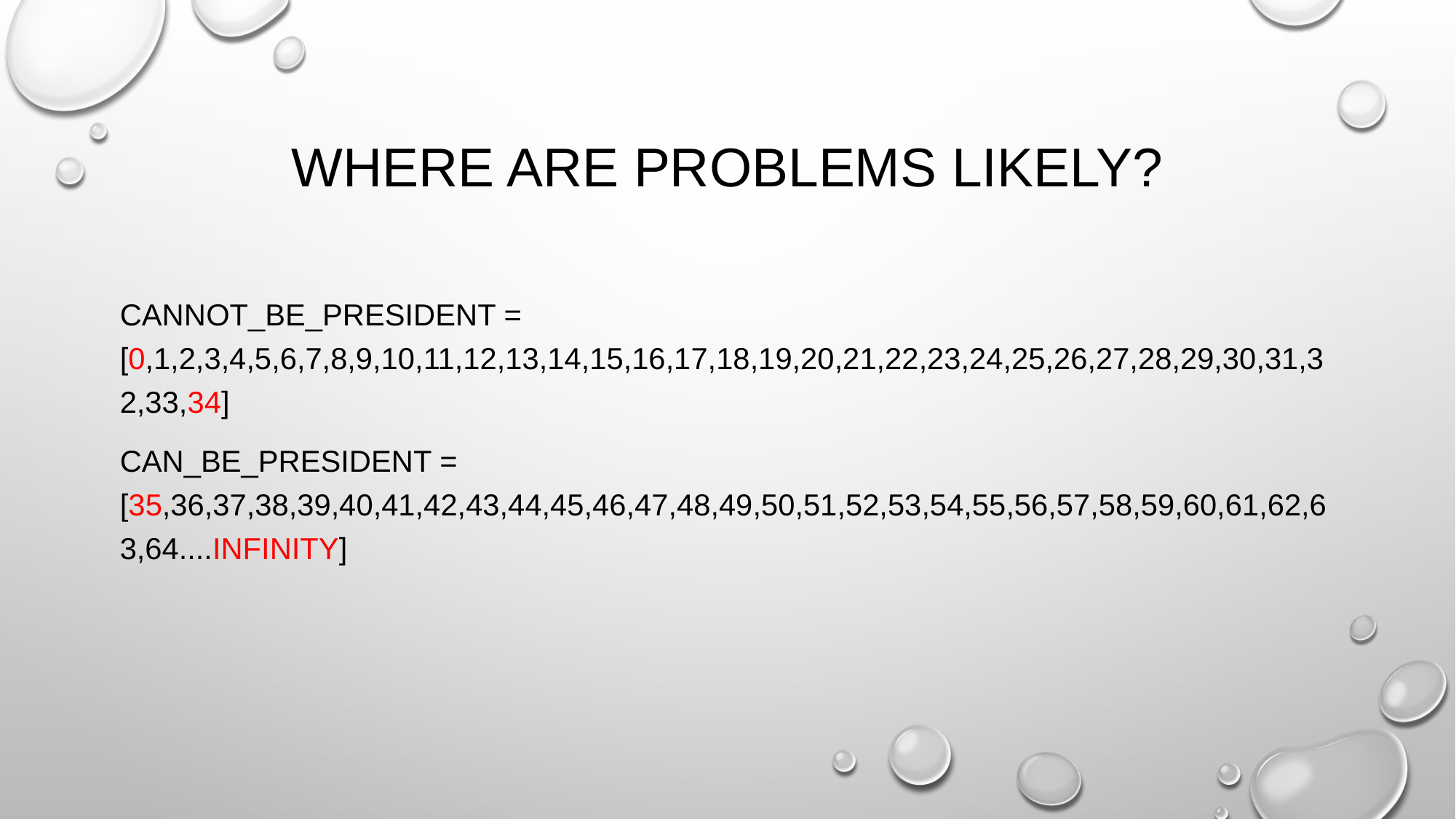

# Where are problems likely?
Cannot_be_president = [0,1,2,3,4,5,6,7,8,9,10,11,12,13,14,15,16,17,18,19,20,21,22,23,24,25,26,27,28,29,30,31,32,33,34]
CAN_BE_PRESIDENT = [35,36,37,38,39,40,41,42,43,44,45,46,47,48,49,50,51,52,53,54,55,56,57,58,59,60,61,62,63,64....INFINITY]